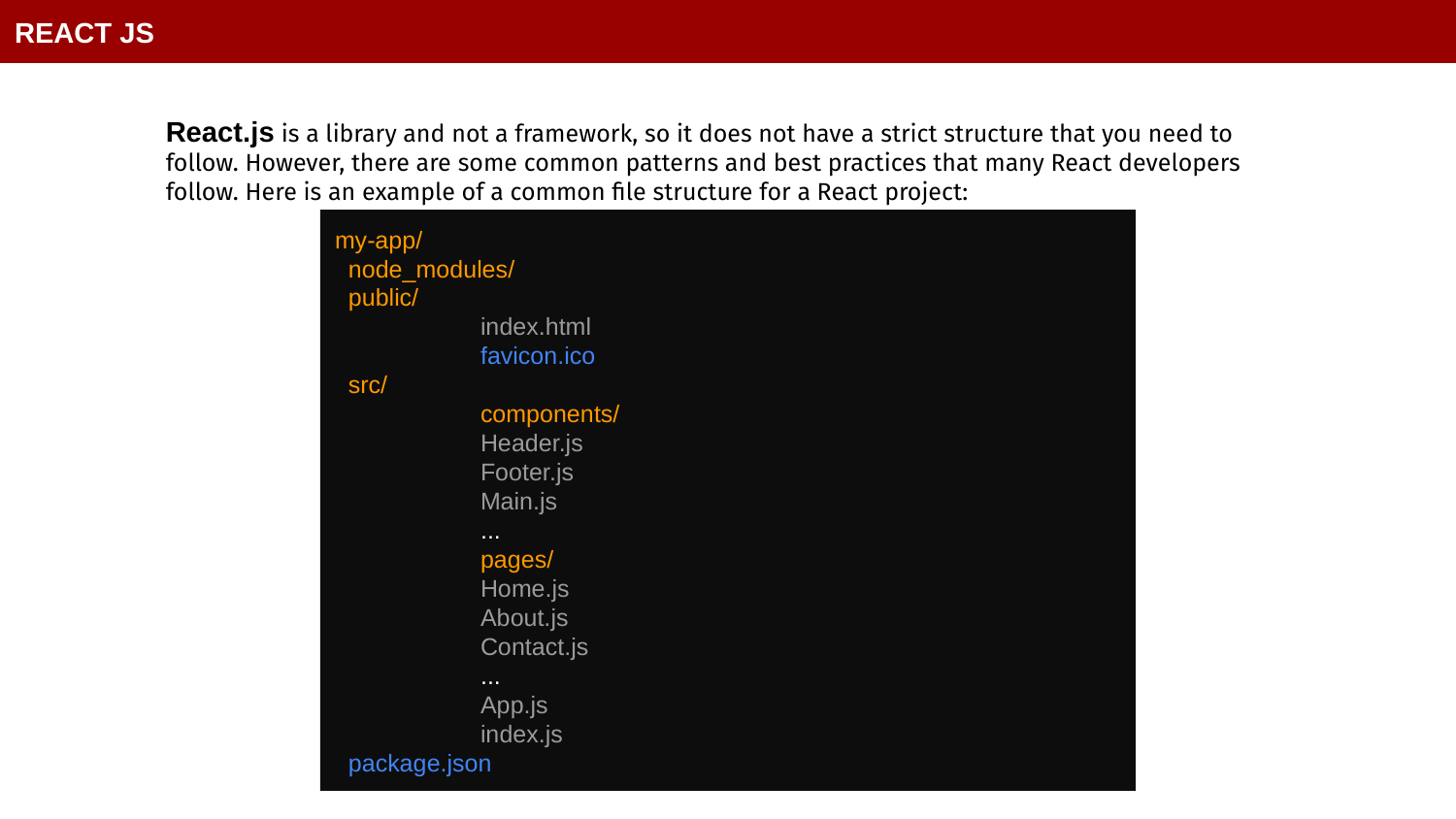

REACT JS
React.js is a library and not a framework, so it does not have a strict structure that you need to follow. However, there are some common patterns and best practices that many React developers follow. Here is an example of a common file structure for a React project:
my-app/
  node_modules/
  public/
	index.html
	favicon.ico
  src/
	components/
  	Header.js
  	Footer.js
  	Main.js
  	...
	pages/
  	Home.js
  	About.js
  	Contact.js
  	...
	App.js
	index.js
  package.json